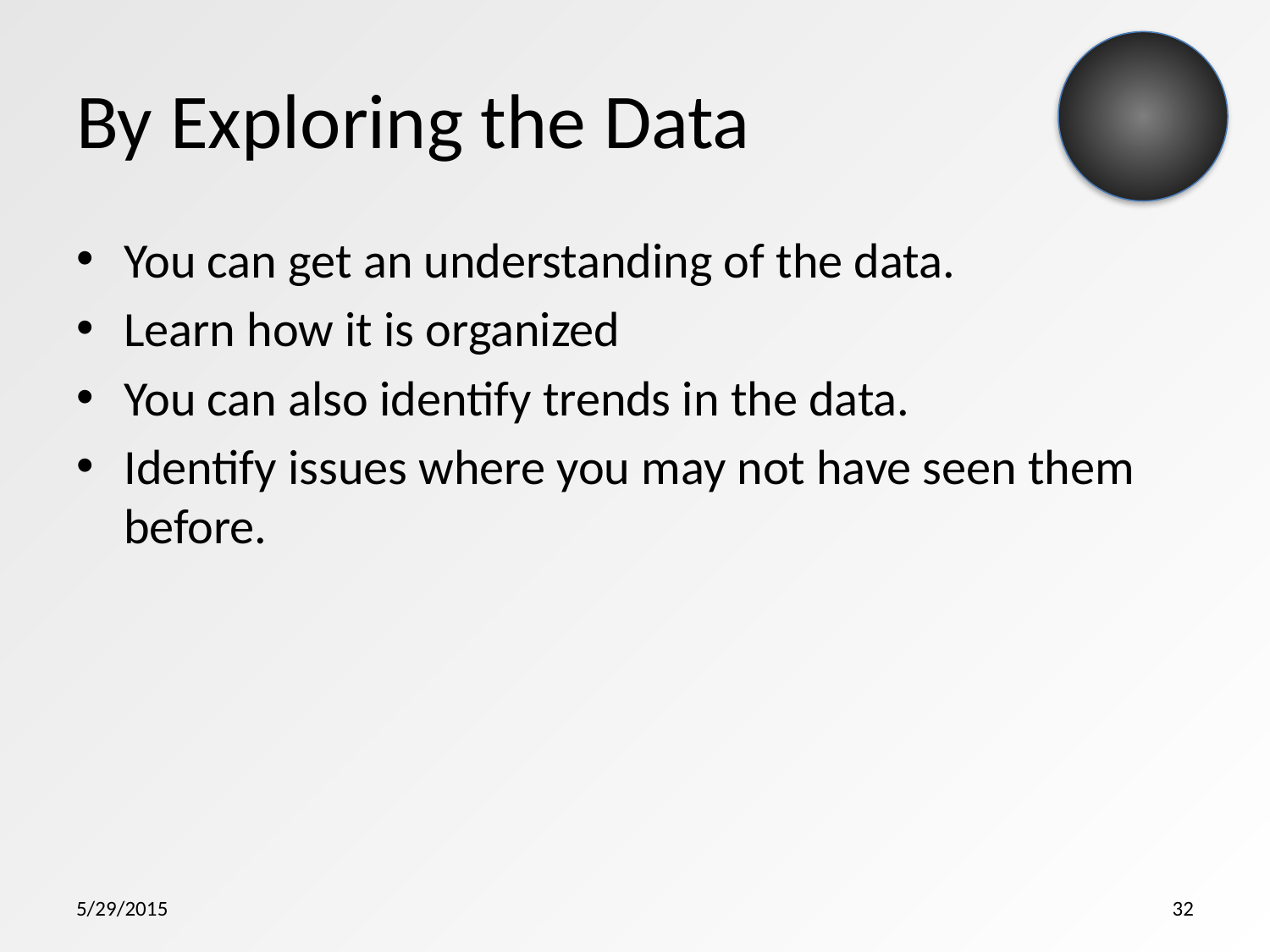

# By Exploring the Data
You can get an understanding of the data.
Learn how it is organized
You can also identify trends in the data.
Identify issues where you may not have seen them before.

5/29/2015
32